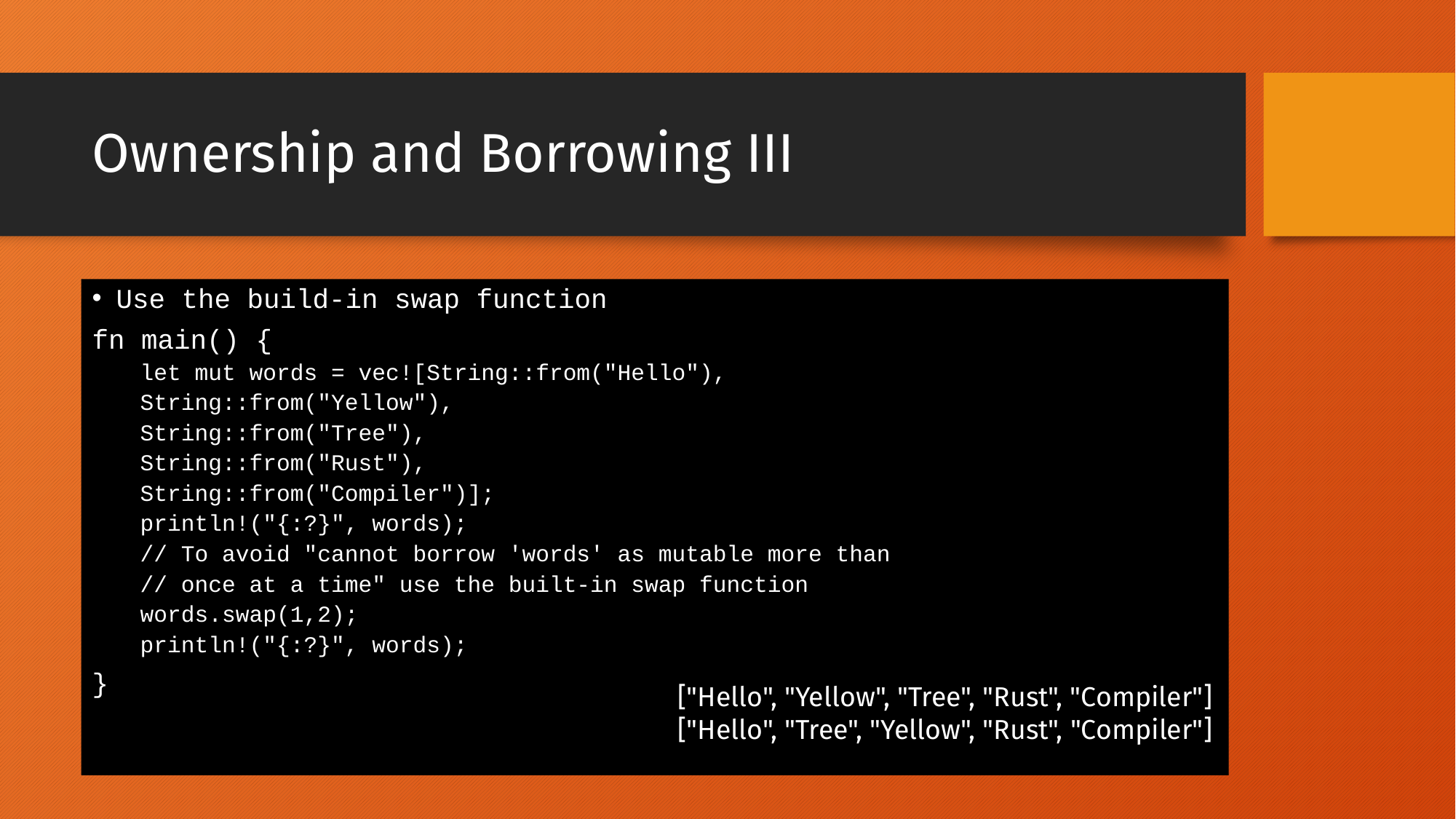

# Ownership and Borrowing III
Use the build-in swap function
fn main() {
let mut words = vec![String::from("Hello"),
String::from("Yellow"),
String::from("Tree"),
String::from("Rust"),
String::from("Compiler")];
println!("{:?}", words);
// To avoid "cannot borrow 'words' as mutable more than
// once at a time" use the built-in swap function
words.swap(1,2);
println!("{:?}", words);
}

["Hello", "Yellow", "Tree", "Rust", "Compiler"]
["Hello", "Tree", "Yellow", "Rust", "Compiler"]